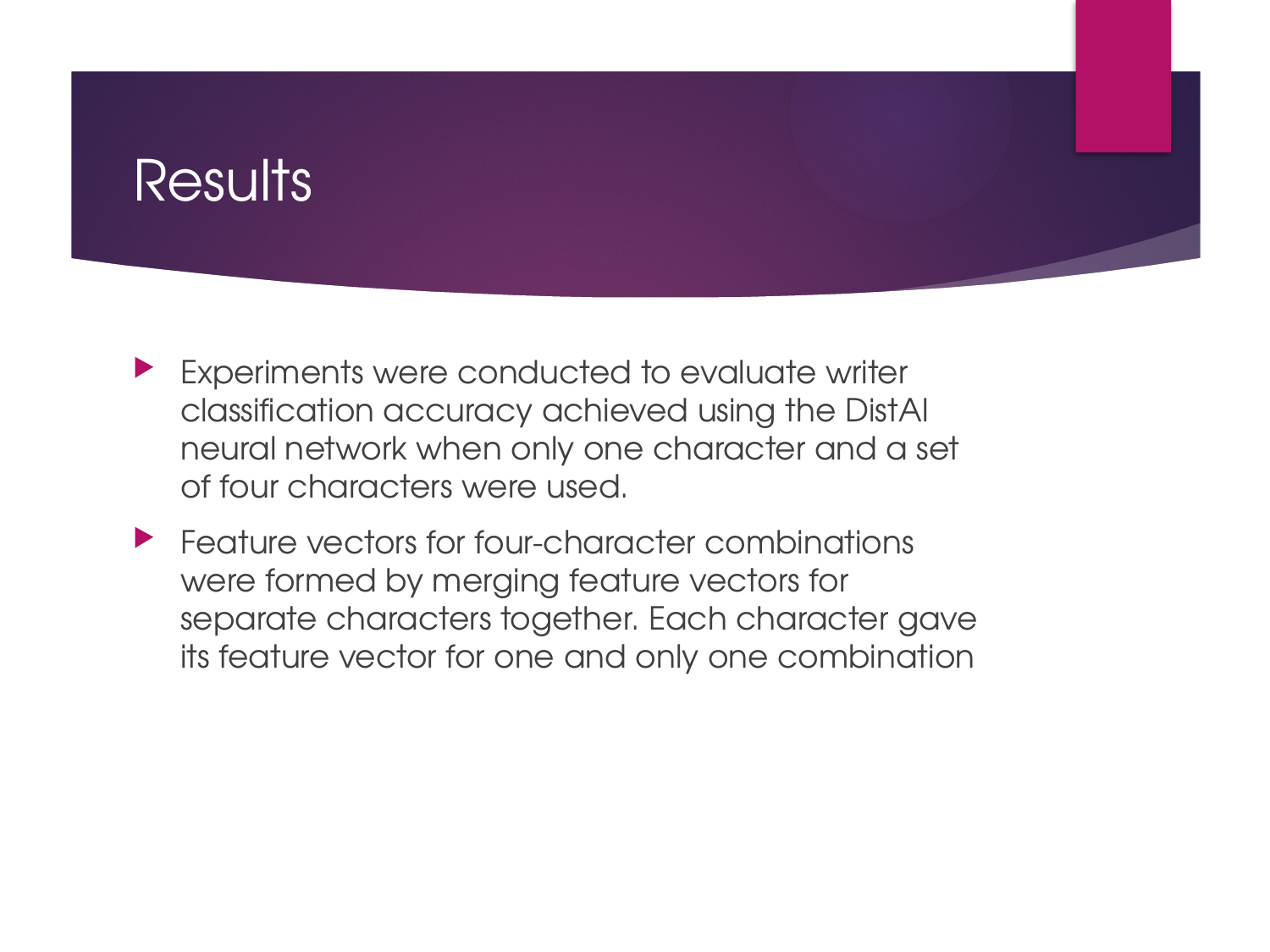

# Results
Experiments were conducted to evaluate writer classiﬁcation accuracy achieved using the DistAl neural network when only one character and a set of four characters were used.
Feature vectors for four-character combinations were formed by merging feature vectors for separate characters together. Each character gave its feature vector for one and only one combination